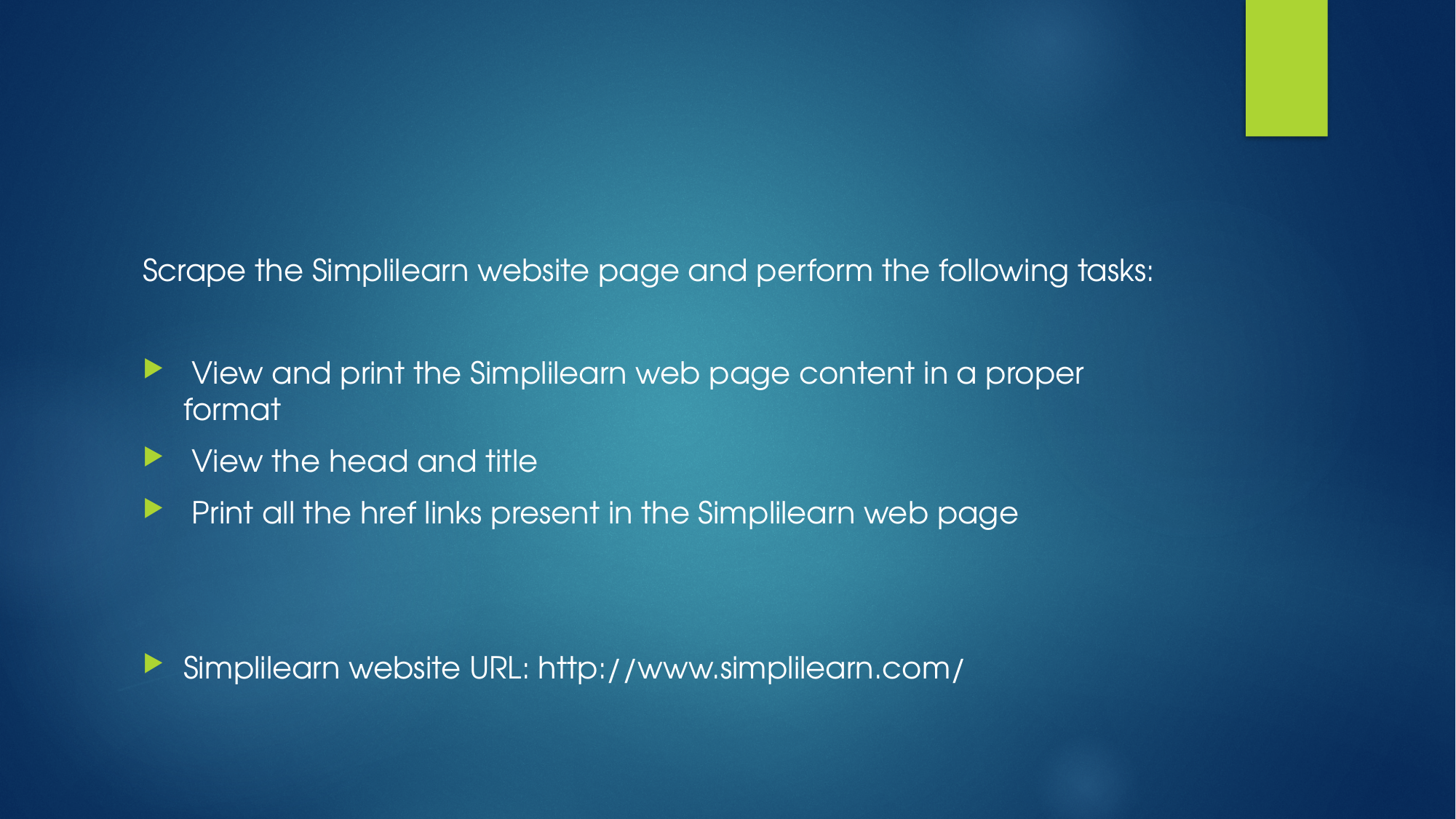

#
Scrape the Simplilearn website page and perform the following tasks:

 View and print the Simplilearn web page content in a proper format
 View the head and title
 Print all the href links present in the Simplilearn web page

Simplilearn website URL: http://www.simplilearn.com/